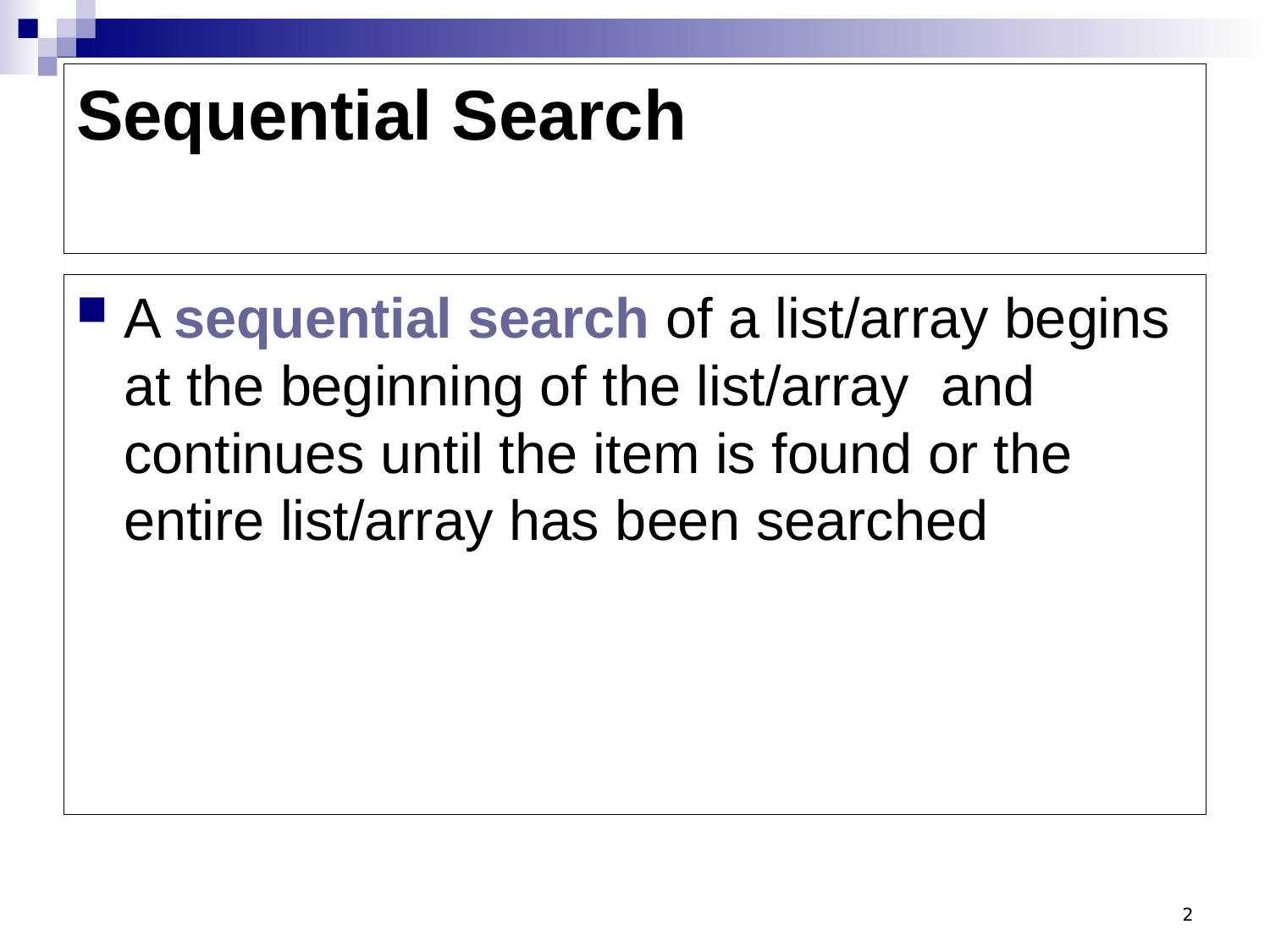

# Sequential Search
A sequential search of a list/array begins at the beginning of the list/array  and continues until the item is found or the entire list/array has been searched

2